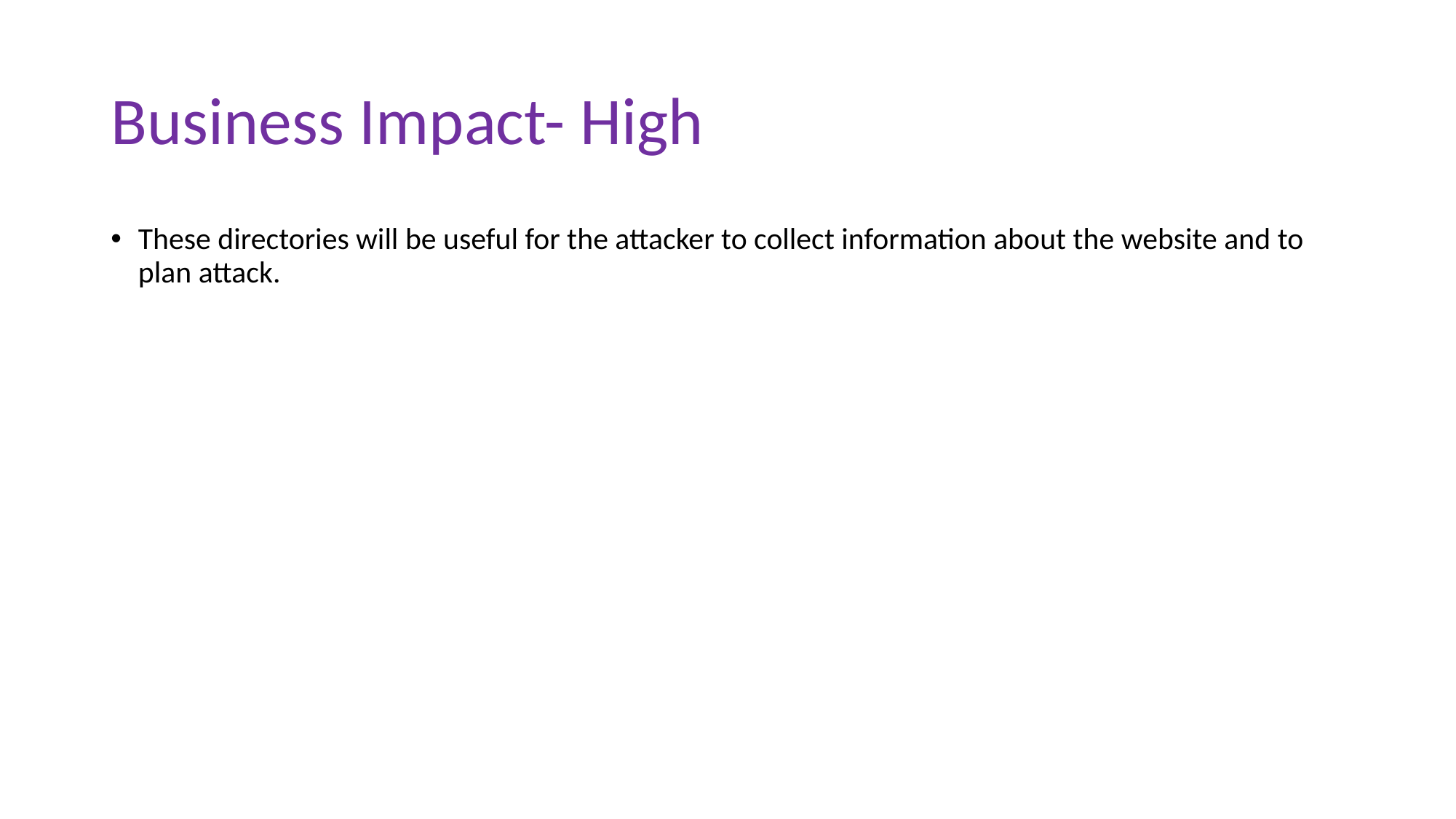

# Business Impact- High
These directories will be useful for the attacker to collect information about the website and to plan attack.